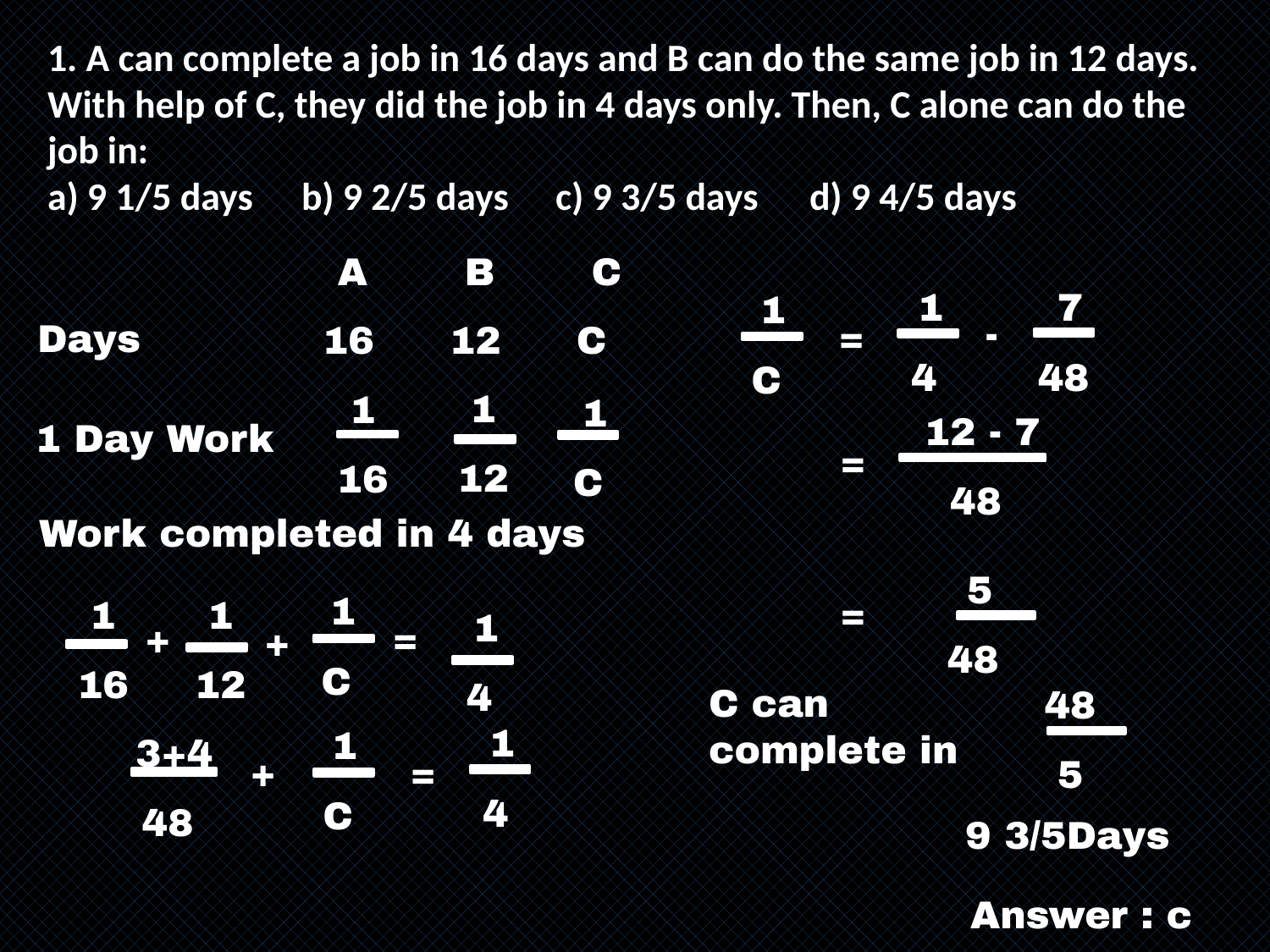

1. A can complete a job in 16 days and B can do the same job in 12 days. With help of C, they did the job in 4 days only. Then, C alone can do the job in:
a) 9 1/5 days	b) 9 2/5 days	c) 9 3/5 days	d) 9 4/5 days
A	B	C
 1
 4
 7
 48
 1
 C
-
=
Days
16	12	C

 1
 12
 1
 16
 1
 C
 12 - 7
 48
1 Day Work
=

Work completed in 4 days
 5
 48
 1
 C
 1
 12
 1
 16
 1
 4
=
+
=
+

 48
  5

C can complete in
 1
 4
 1
 C
 3+4
 48

+
=

9 3/5Days
Answer : c